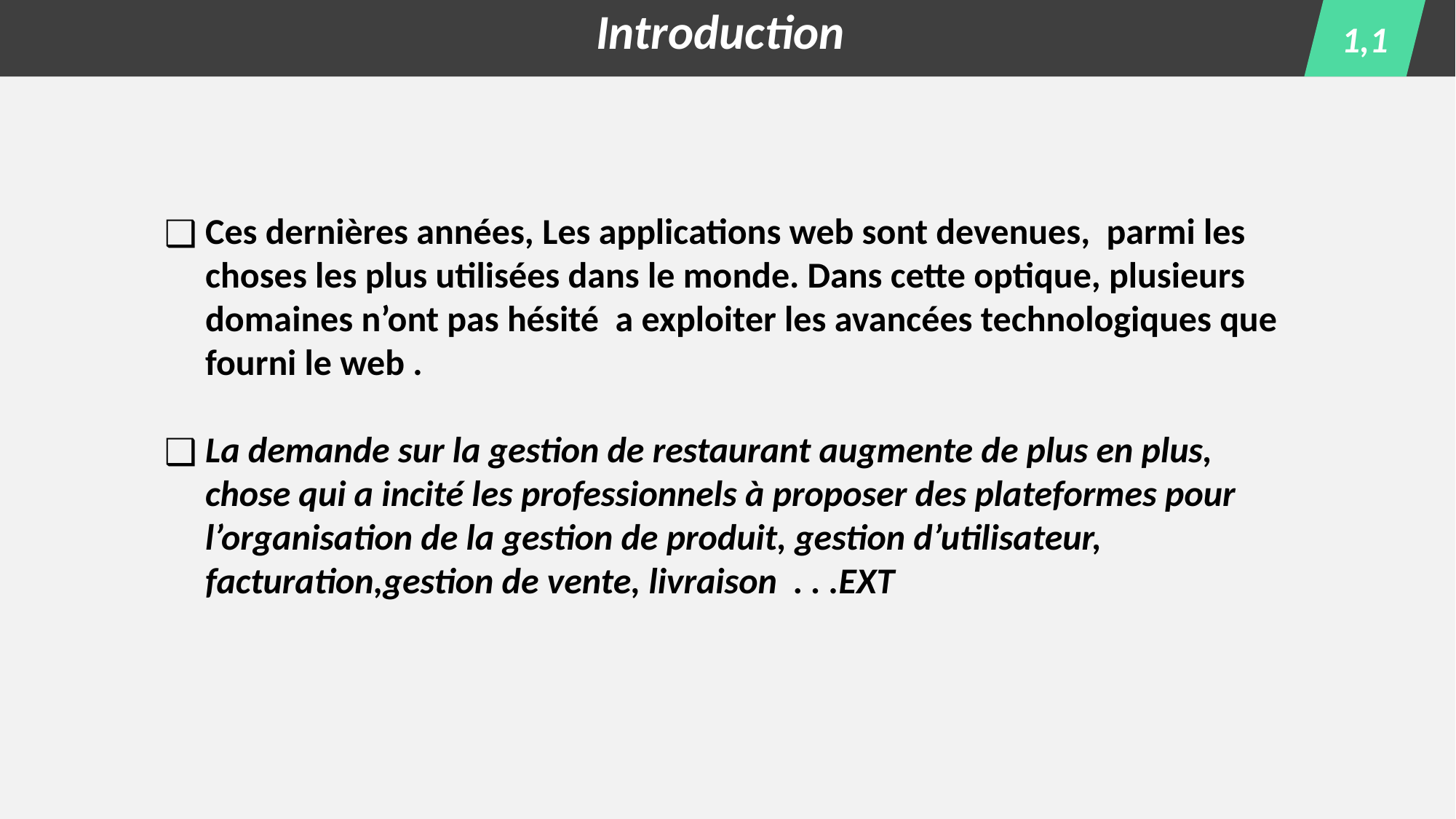

1,1
Introduction

Ces dernières années, Les applications web sont devenues,  parmi les choses les plus utilisées dans le monde. Dans cette optique, plusieurs domaines n’ont pas hésité  a exploiter les avancées technologiques que fourni le web .

La demande sur la gestion de restaurant augmente de plus en plus, chose qui a incité les professionnels à proposer des plateformes pour l’organisation de la gestion de produit, gestion d’utilisateur, facturation,gestion de vente, livraison  . . .EXT